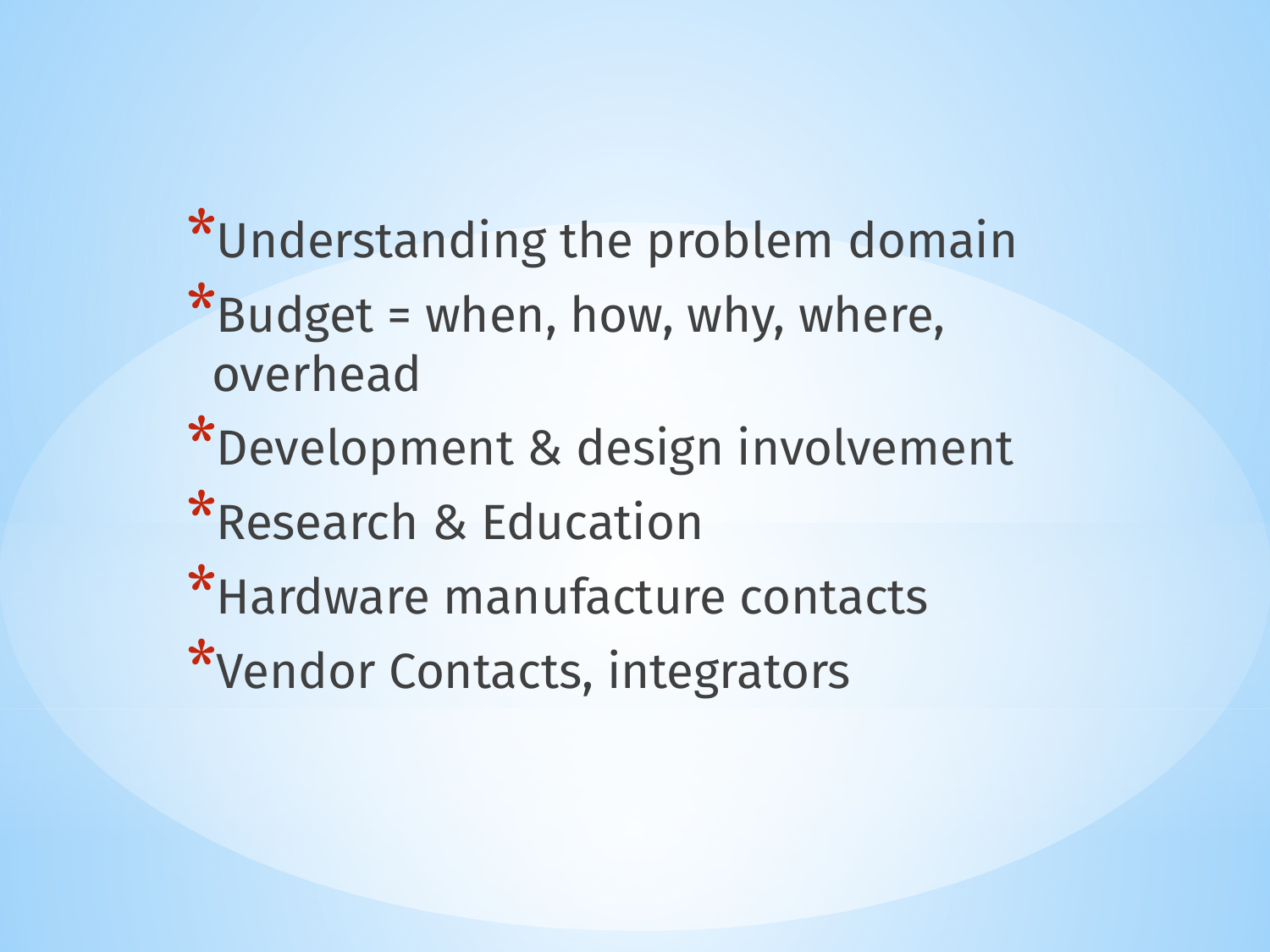

Understanding the problem domain
Budget = when, how, why, where, overhead
Development & design involvement
Research & Education
Hardware manufacture contacts
Vendor Contacts, integrators